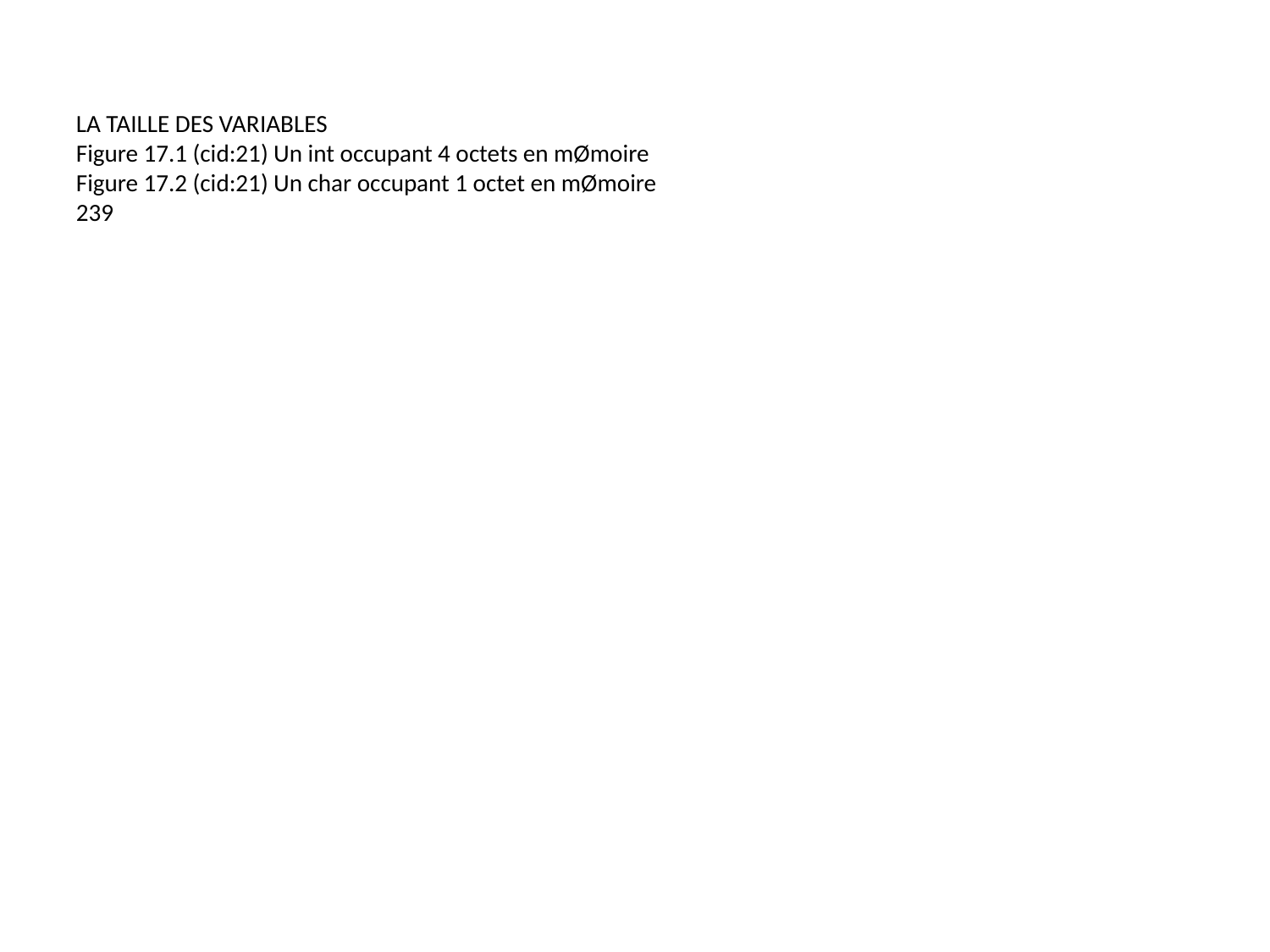

LA TAILLE DES VARIABLES
Figure 17.1 (cid:21) Un int occupant 4 octets en mØmoire
Figure 17.2 (cid:21) Un char occupant 1 octet en mØmoire
239